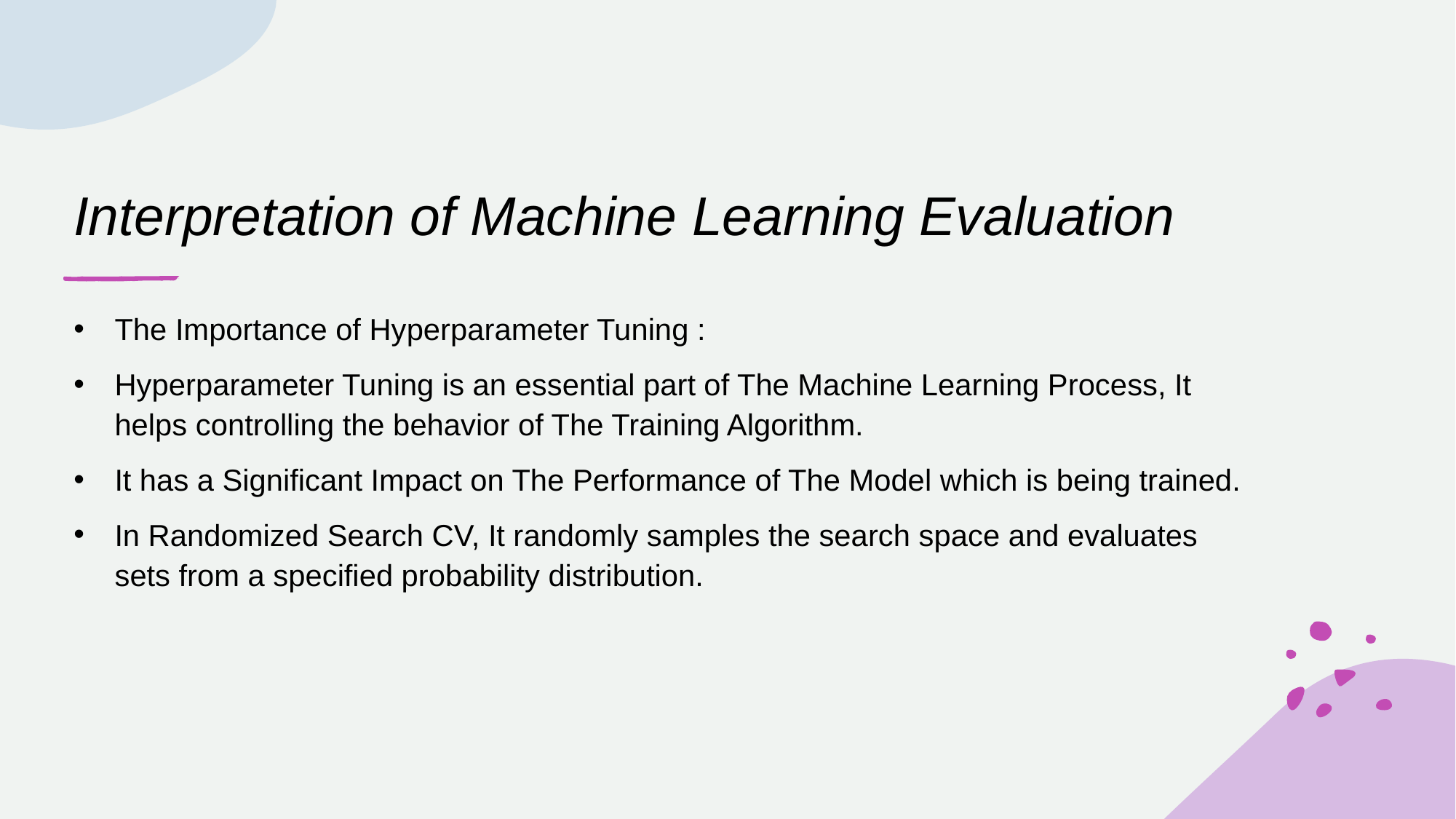

# Interpretation of Machine Learning Evaluation
The Importance of Hyperparameter Tuning :
Hyperparameter Tuning is an essential part of The Machine Learning Process, It helps controlling the behavior of The Training Algorithm.
It has a Significant Impact on The Performance of The Model which is being trained.
In Randomized Search CV, It randomly samples the search space and evaluates sets from a specified probability distribution.